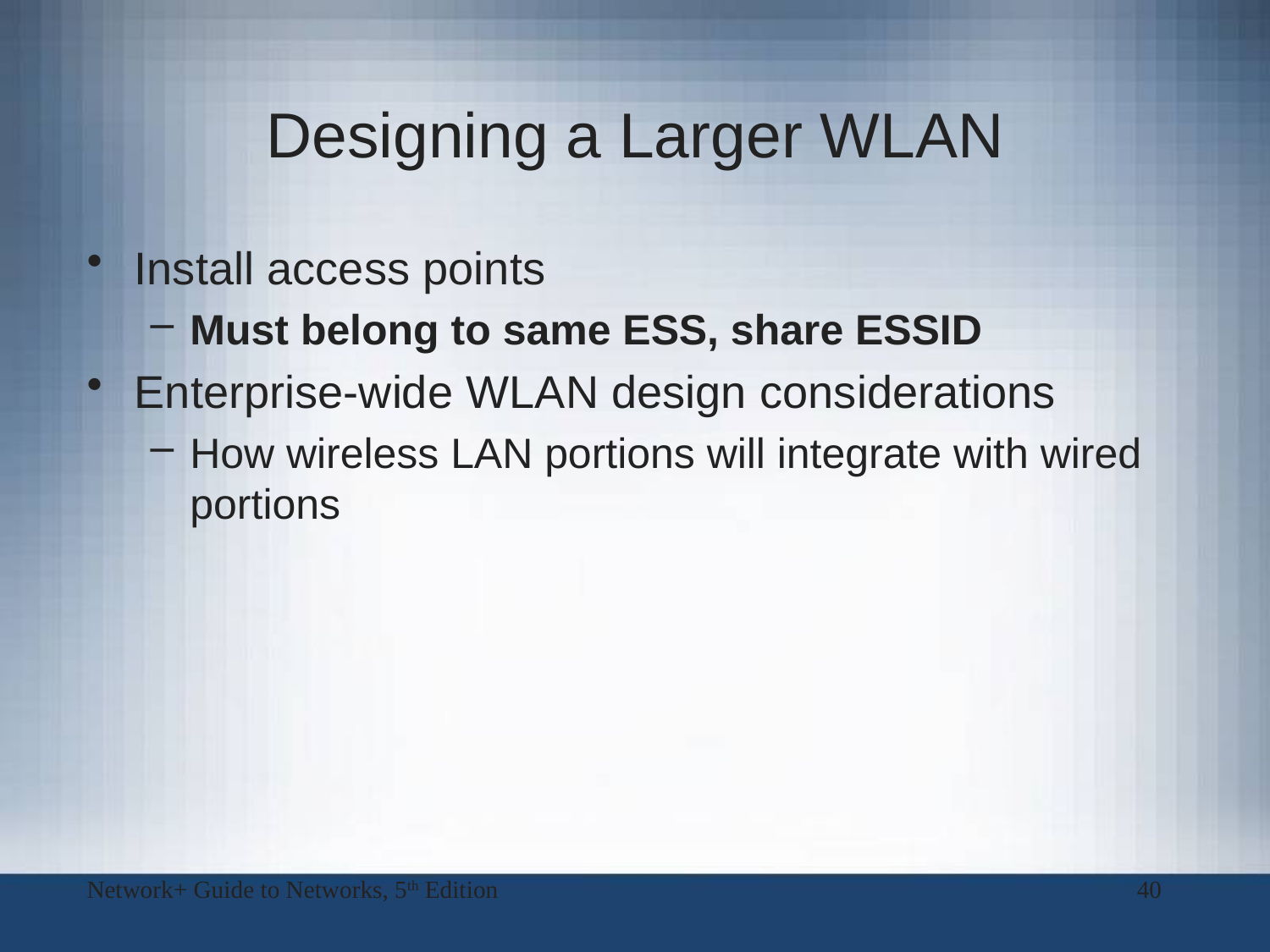

# Designing a Larger WLAN
Install access points
Must belong to same ESS, share ESSID
Enterprise-wide WLAN design considerations
How wireless LAN portions will integrate with wired portions
Network+ Guide to Networks, 5th Edition
40